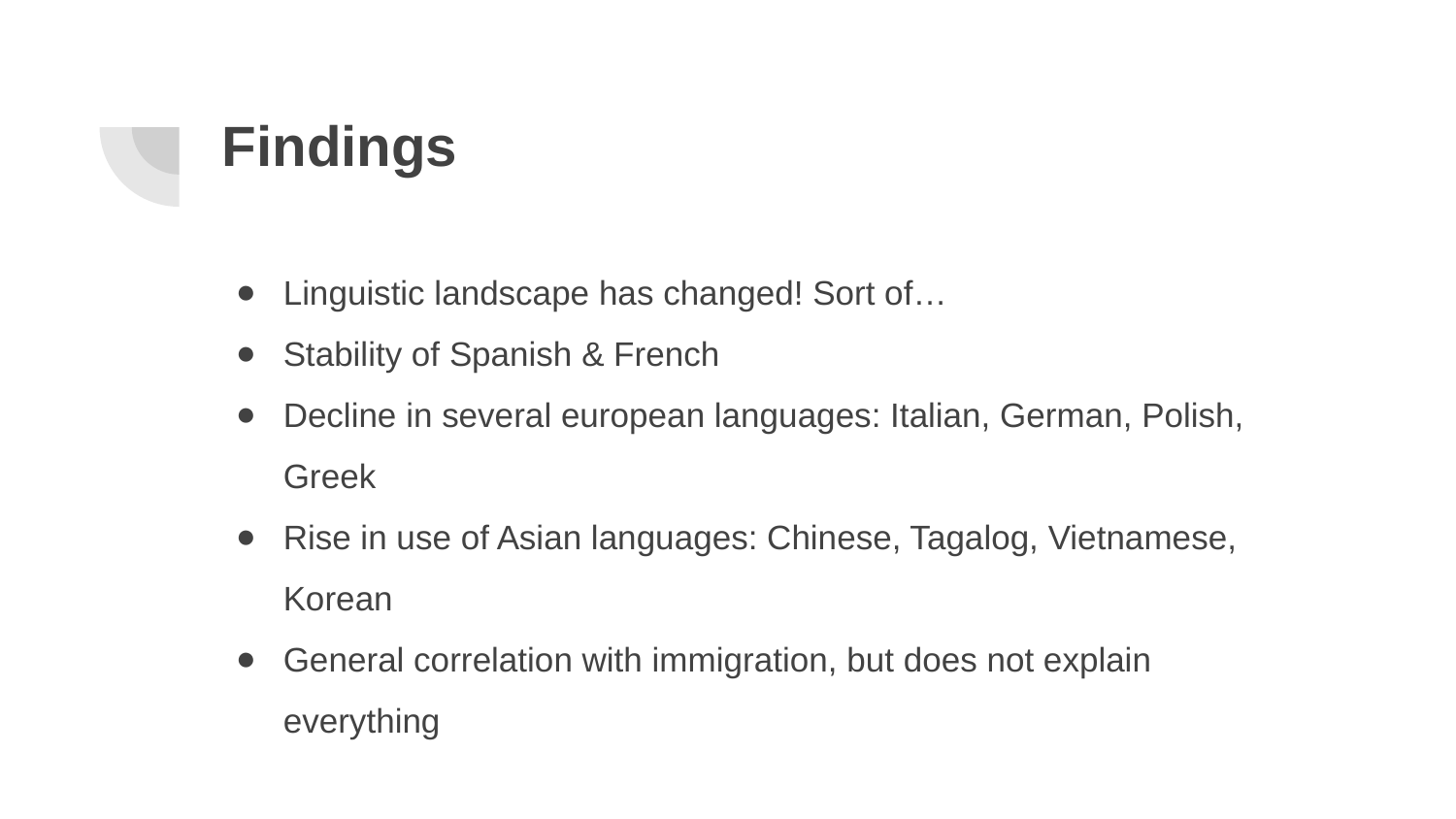

# Findings
Linguistic landscape has changed! Sort of…
Stability of Spanish & French
Decline in several european languages: Italian, German, Polish, Greek
Rise in use of Asian languages: Chinese, Tagalog, Vietnamese, Korean
General correlation with immigration, but does not explain everything